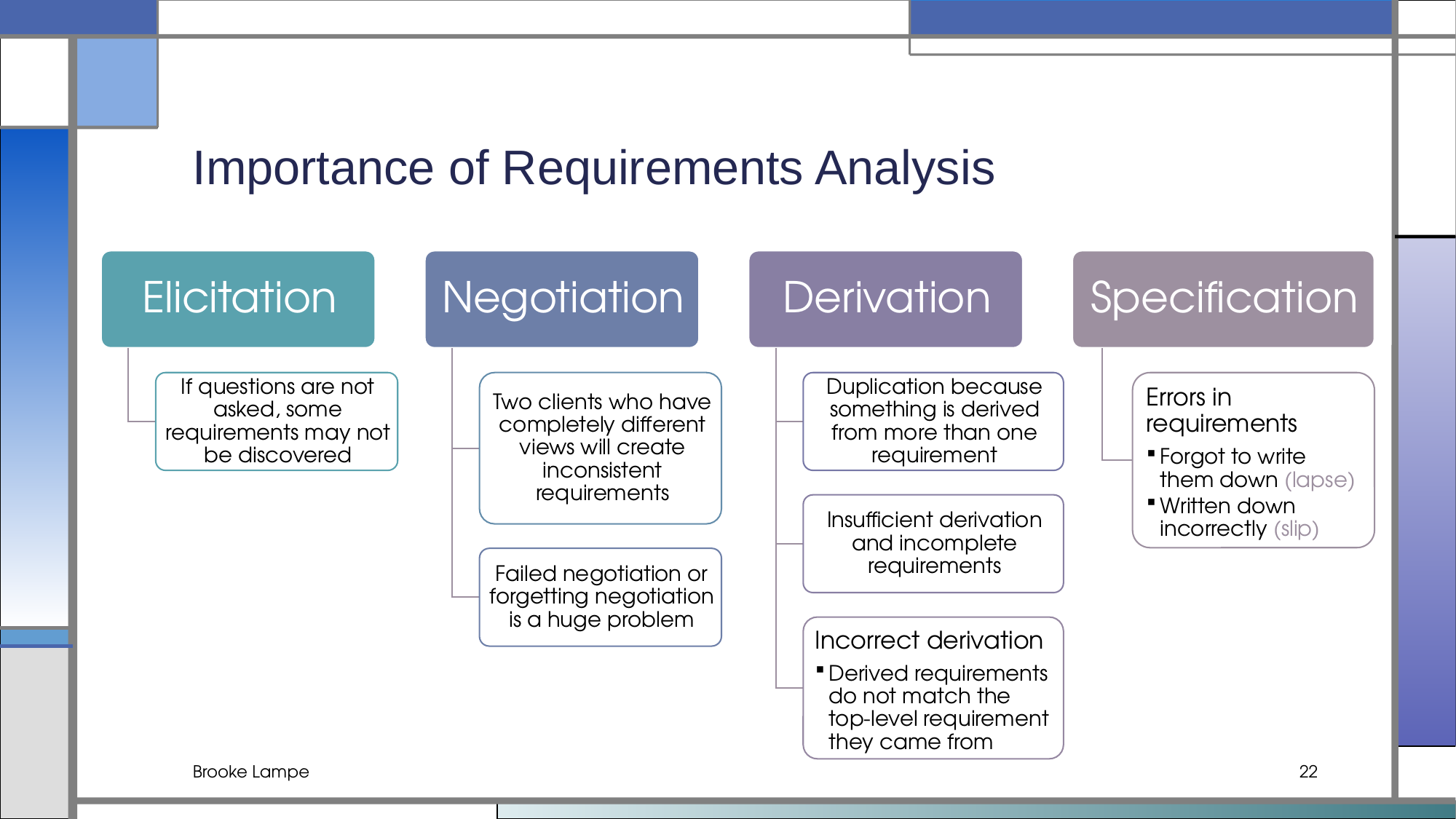

# Importance of Requirements Analysis
Elicitation
If questions are not asked, some requirements may not be discovered
Negotiation
Two clients who have completely different views will create inconsistent requirements
Failed negotiation or forgetting negotiation is a huge problem
Derivation
Duplication because something is derived from more than one requirement
Insufficient derivation and incomplete requirements
Incorrect derivation
Derived requirements do not match the top-level requirement they came from
Specification
Errors in requirements
Forgot to write them down (lapse)
Written down incorrectly (slip)
Brooke Lampe
22